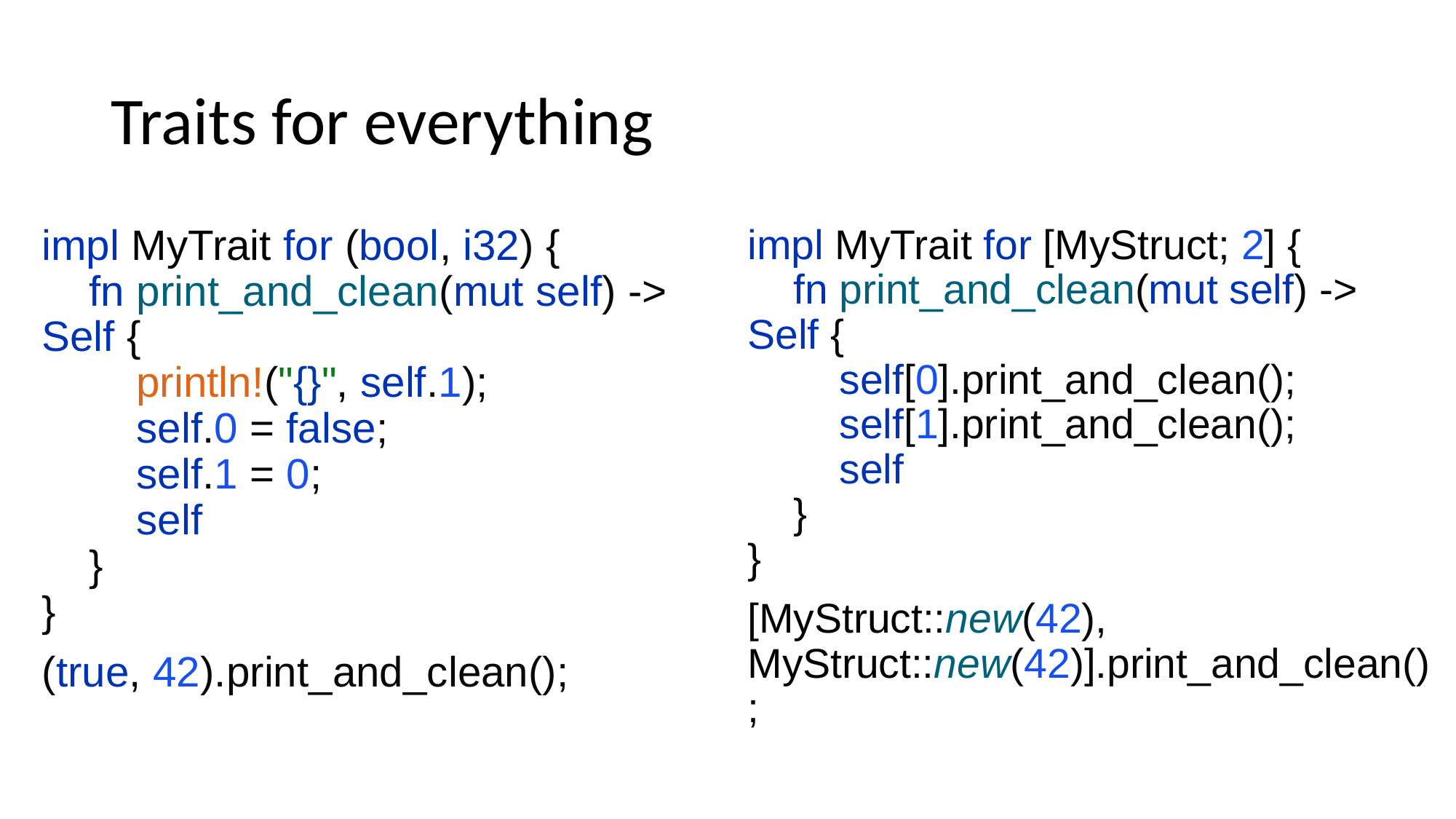

# Traits for everything
impl MyTrait for (bool, i32) {
    fn print_and_clean(mut self) -> Self {
        println!("{}", self.1);
        self.0 = false;
        self.1 = 0;
        self
    }
}
(true, 42).print_and_clean();

impl MyTrait for [MyStruct; 2] {
    fn print_and_clean(mut self) -> Self {
        self[0].print_and_clean();
        self[1].print_and_clean();
        self
    }
}
[MyStruct::new(42), MyStruct::new(42)].print_and_clean();